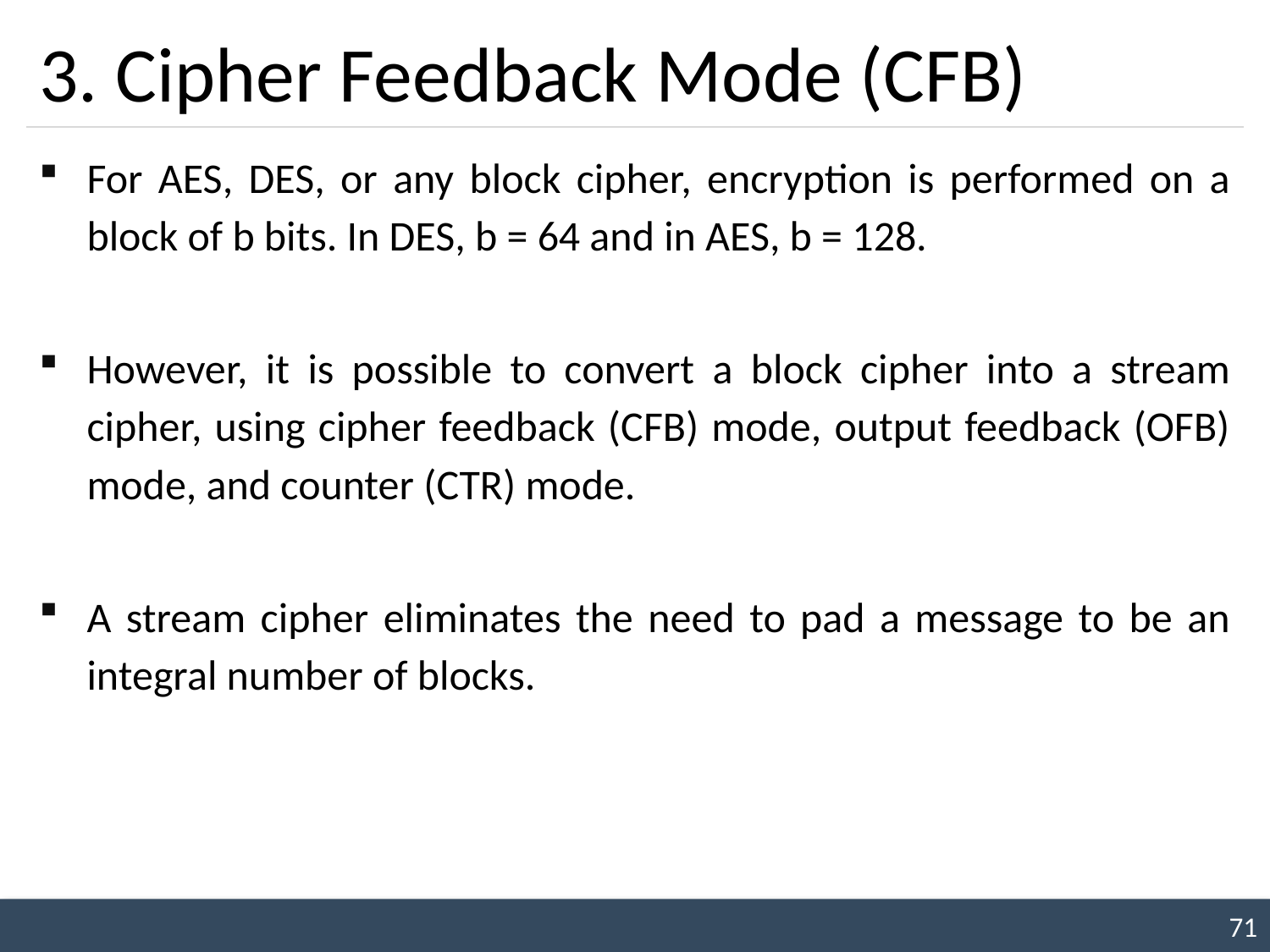

# 3. Cipher Feedback Mode (CFB)
For AES, DES, or any block cipher, encryption is performed on a block of b bits. In DES, b = 64 and in AES, b = 128.

However, it is possible to convert a block cipher into a stream cipher, using cipher feedback (CFB) mode, output feedback (OFB) mode, and counter (CTR) mode.

A stream cipher eliminates the need to pad a message to be an integral number of blocks.